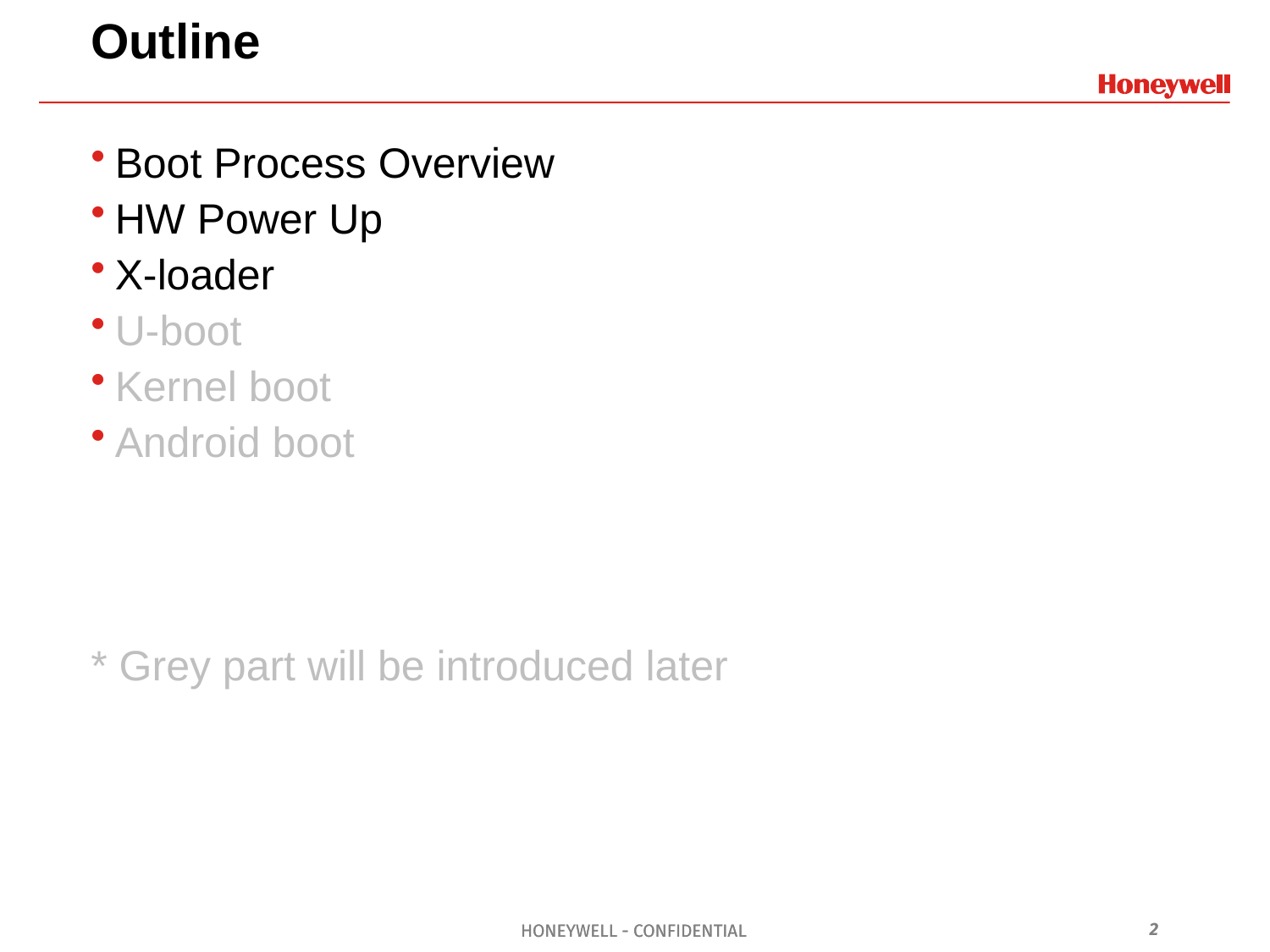

# Outline
Boot Process Overview
HW Power Up
X-loader
U-boot
Kernel boot
Android boot

* Grey part will be introduced later